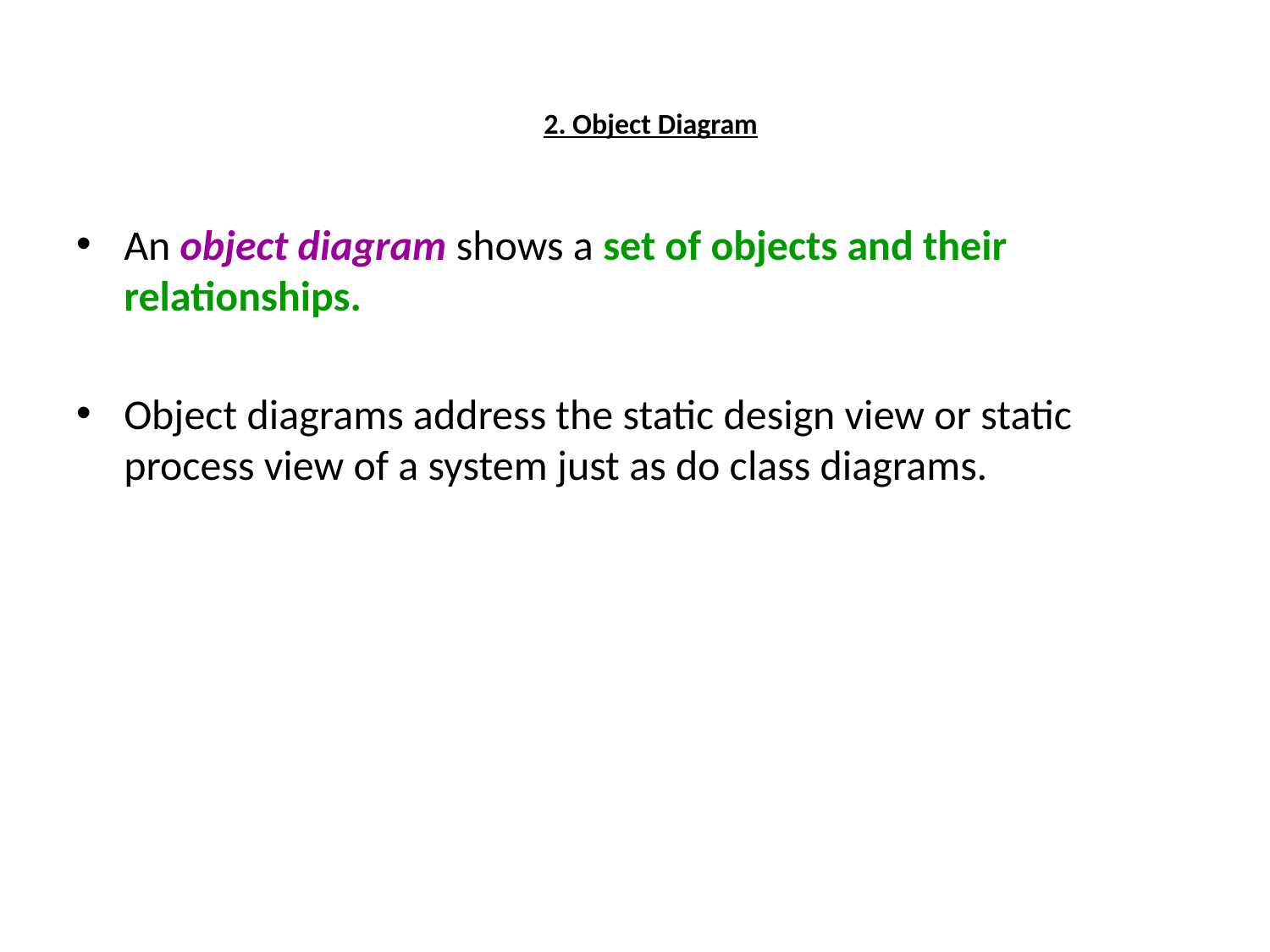

# 2. Object Diagram
An object diagram shows a set of objects and their relationships.

Object diagrams address the static design view or static process view of a system just as do class diagrams.